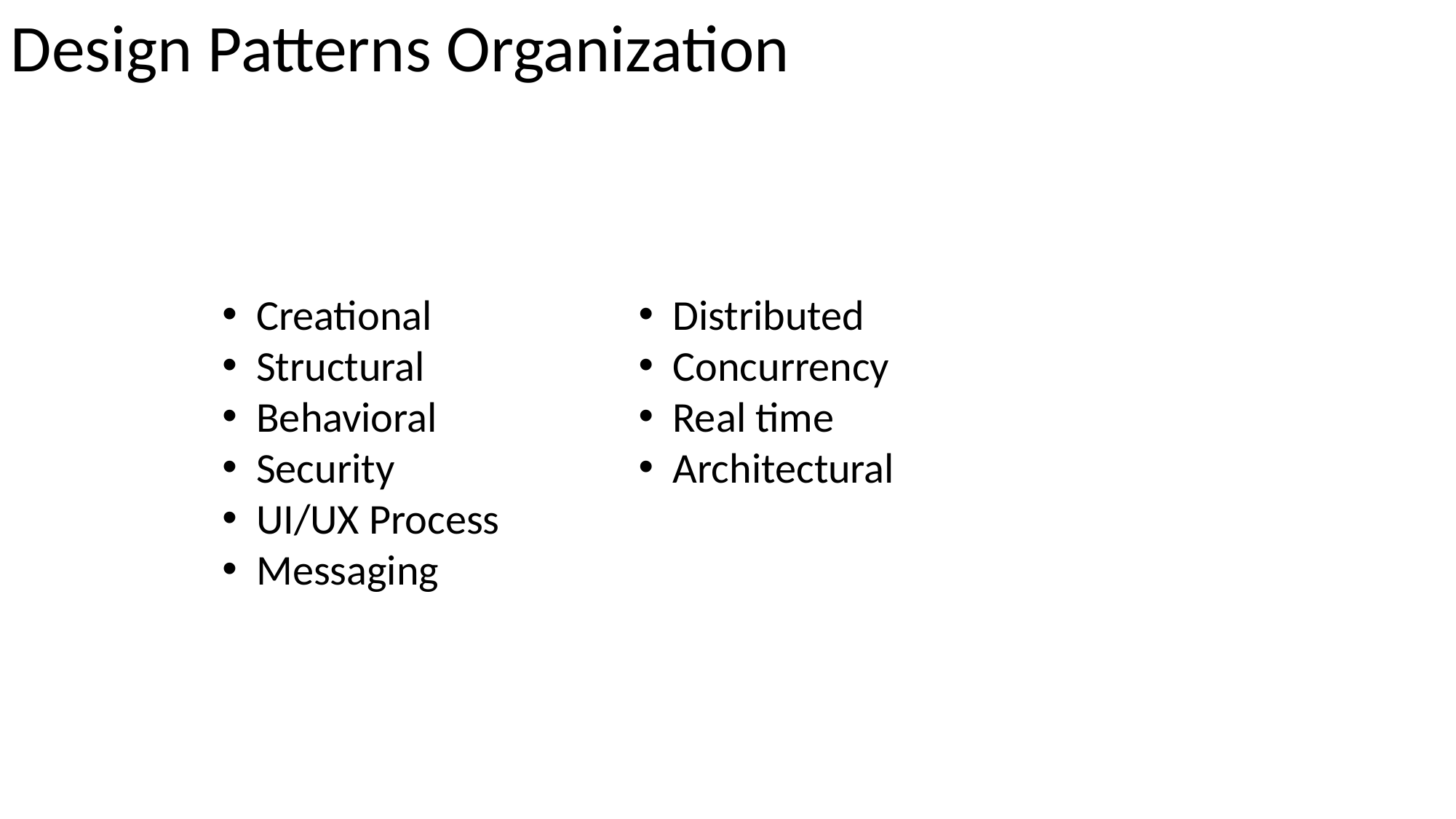

Design Patterns Organization
Creational
Structural
Behavioral
Security
UI/UX Process
Messaging

Distributed
Concurrency
Real time
Architectural